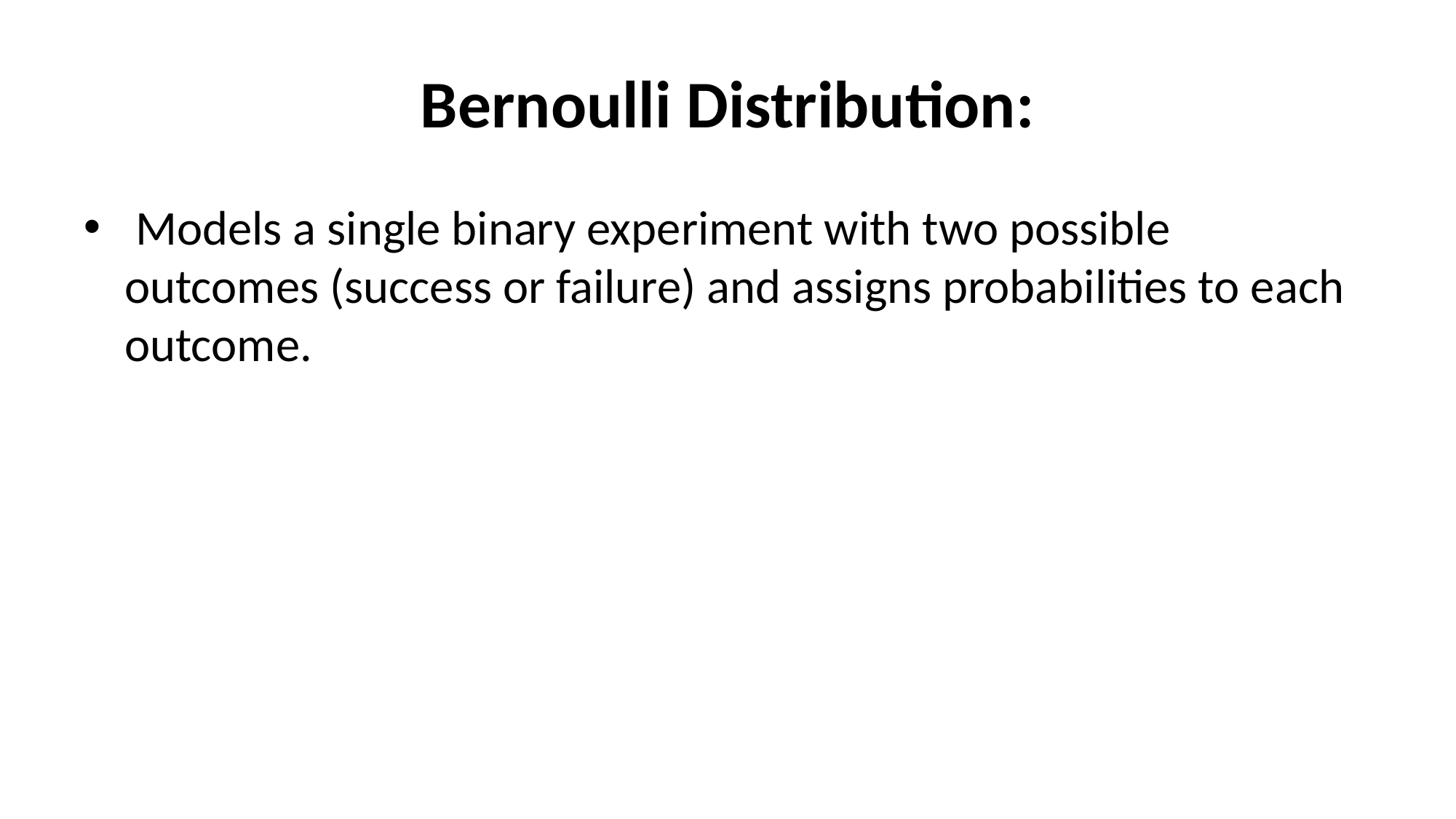

# Bernoulli Distribution:
 Models a single binary experiment with two possible outcomes (success or failure) and assigns probabilities to each outcome.